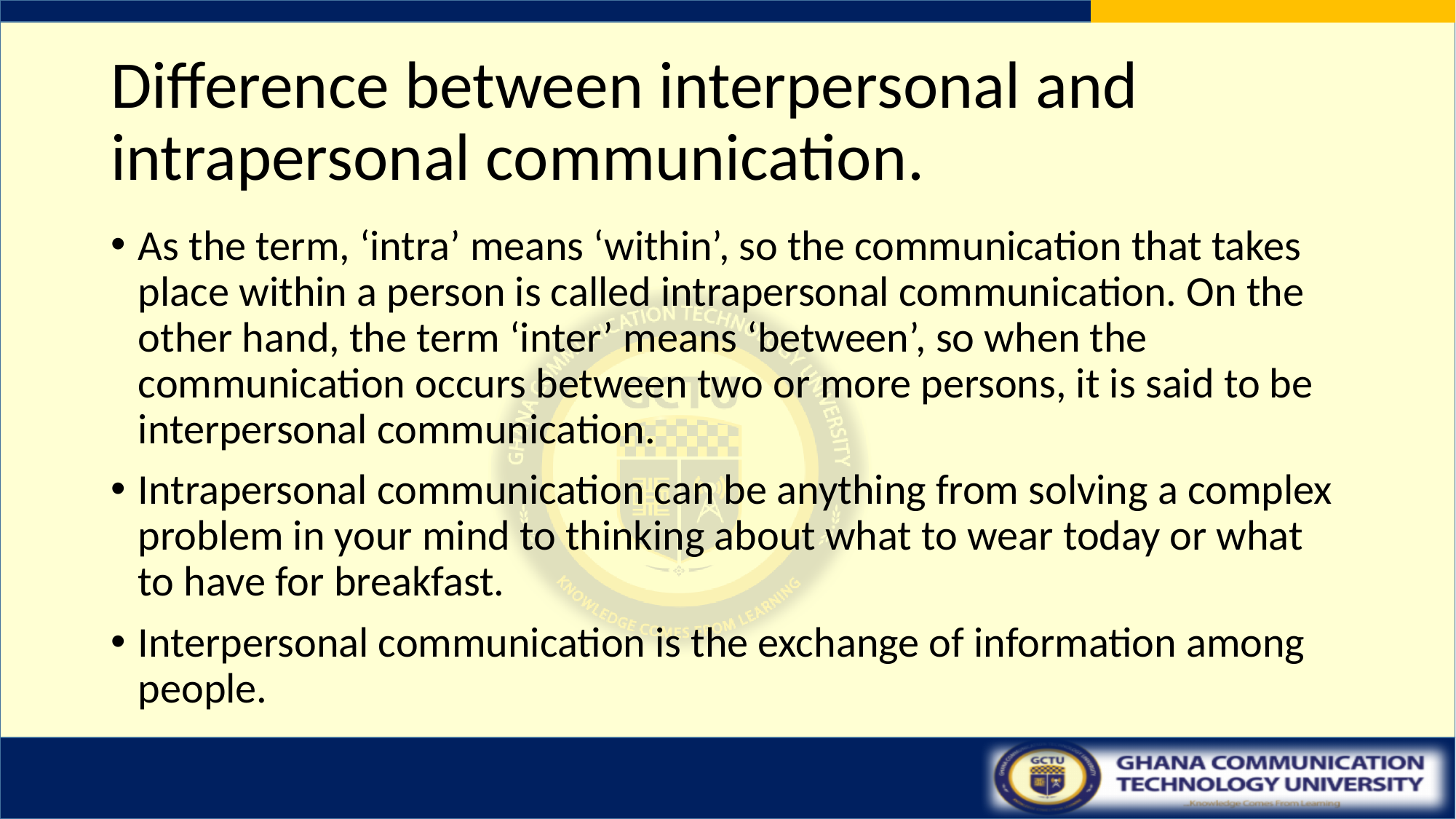

# Difference between interpersonal and intrapersonal communication.
As the term, ‘intra’ means ‘within’, so the communication that takes place within a person is called intrapersonal communication. On the other hand, the term ‘inter’ means ‘between’, so when the communication occurs between two or more persons, it is said to be interpersonal communication.
Intrapersonal communication can be anything from solving a complex problem in your mind to thinking about what to wear today or what to have for breakfast.
Interpersonal communication is the exchange of information among people.